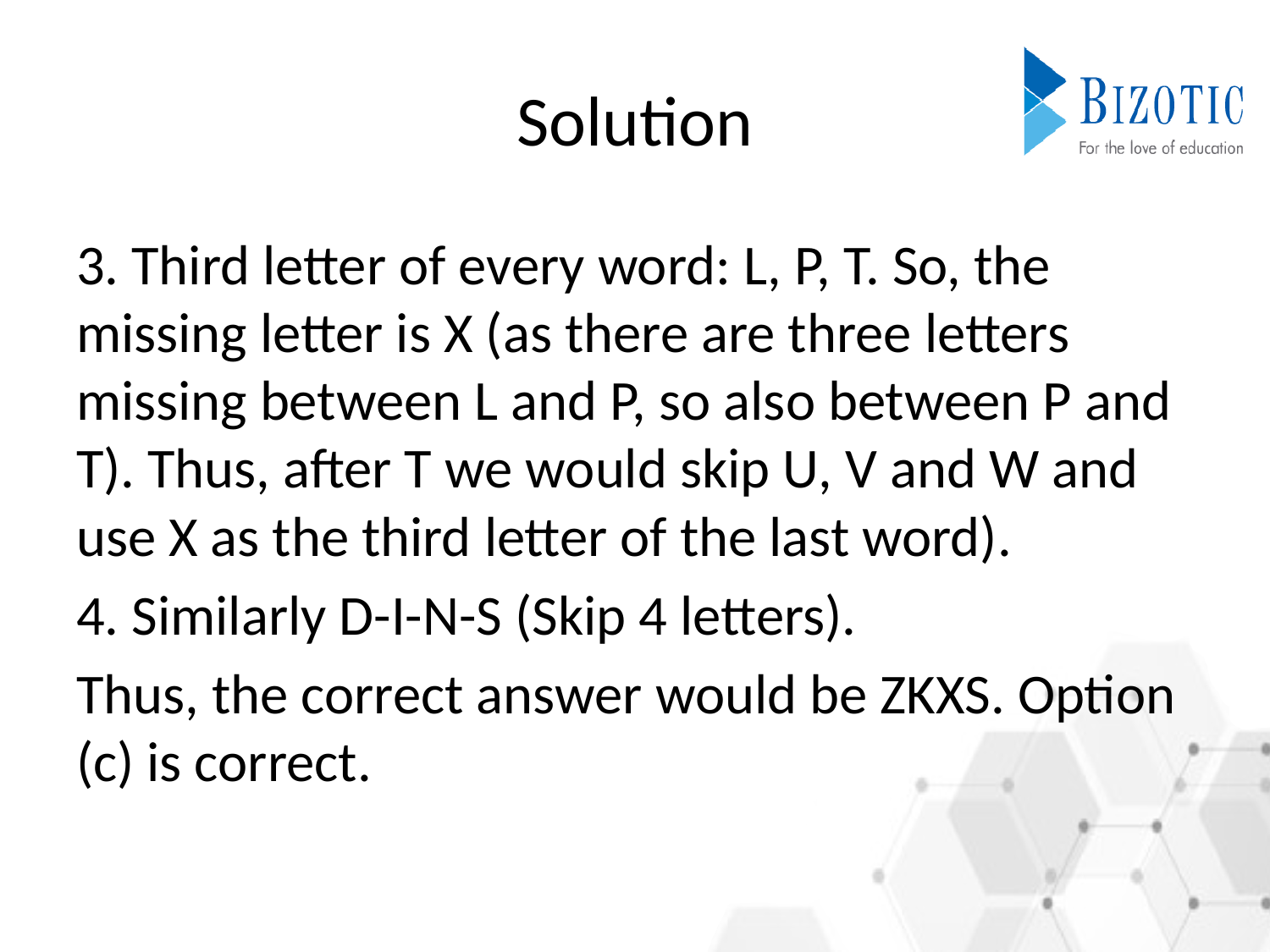

# Solution
3. Third letter of every word: L, P, T. So, the missing letter is X (as there are three letters missing between L and P, so also between P and T). Thus, after T we would skip U, V and W and use X as the third letter of the last word).
4. Similarly D-I-N-S (Skip 4 letters).
Thus, the correct answer would be ZKXS. Option (c) is correct.